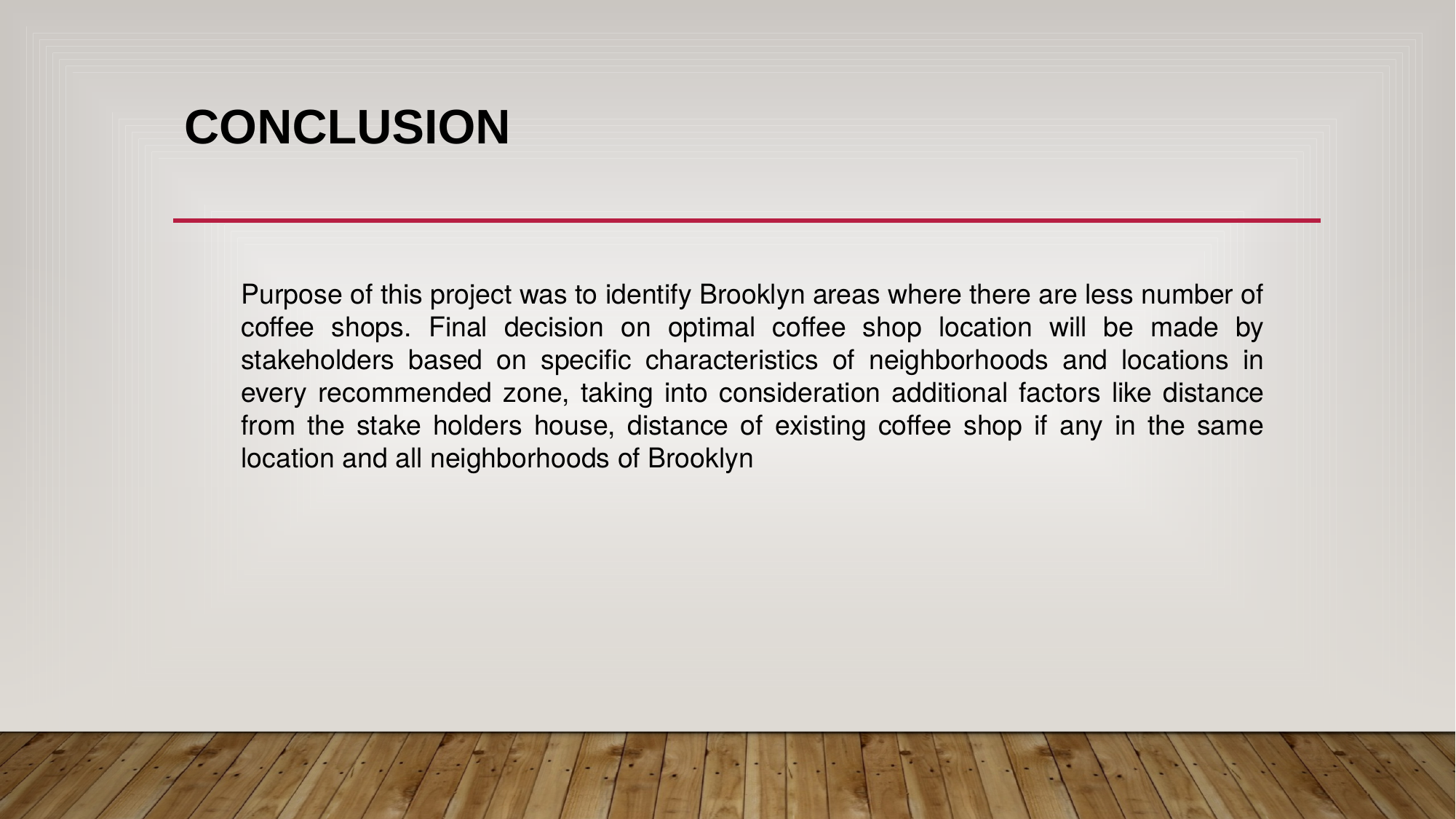

# Conclusion

Purpose of this project was to identify Brooklyn areas where there are less number of coffee shops. Final decision on optimal coffee shop location will be made by stakeholders based on specific characteristics of neighborhoods and locations in every recommended zone, taking into consideration additional factors like distance from the stake holders house, distance of existing coffee shop if any in the same location and all neighborhoods of Brooklyn